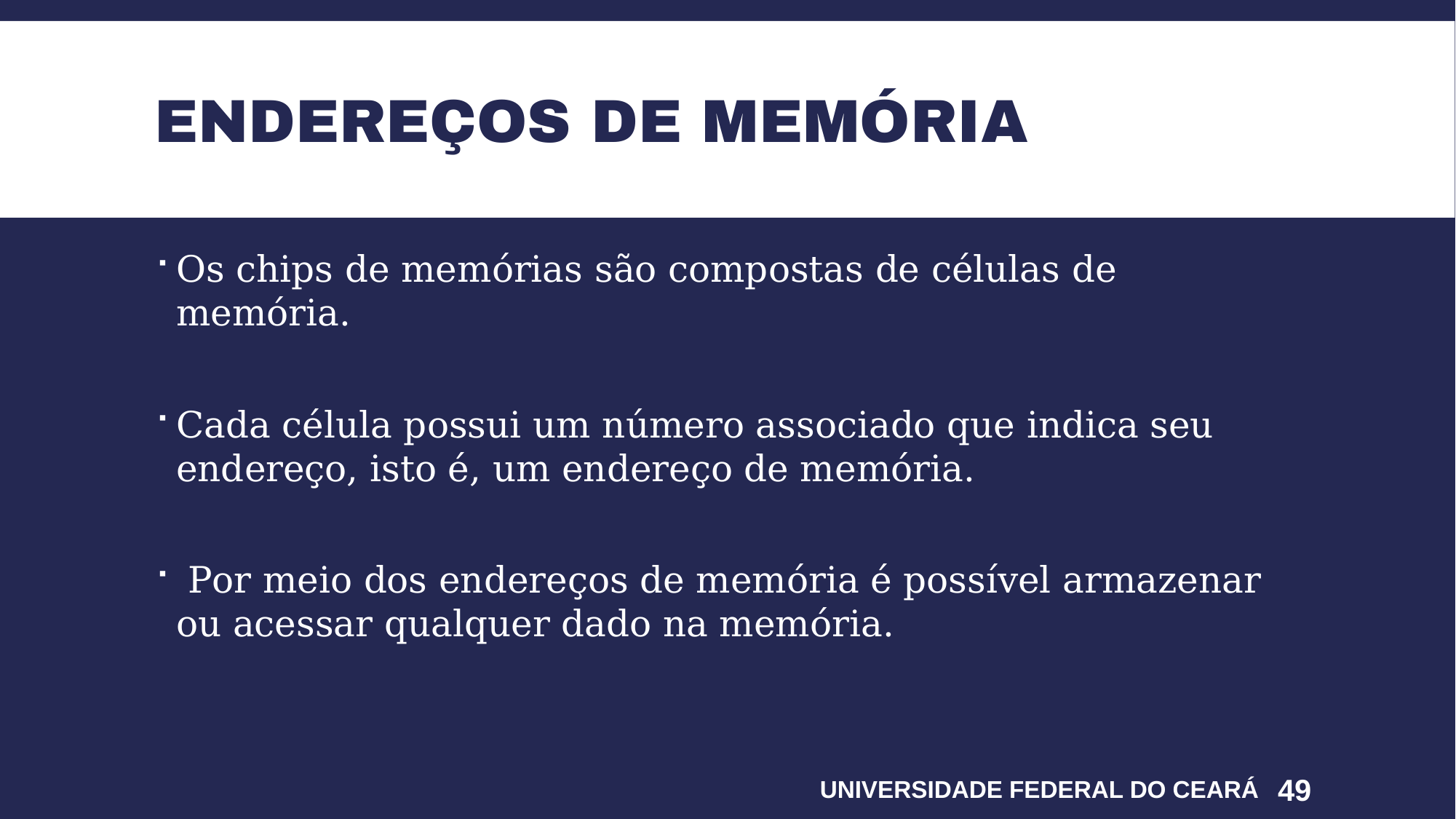

# Endereços de memória
Os chips de memórias são compostas de células de memória.

Cada célula possui um número associado que indica seu endereço, isto é, um endereço de memória.

 Por meio dos endereços de memória é possível armazenar ou acessar qualquer dado na memória.

UNIVERSIDADE FEDERAL DO CEARÁ
49